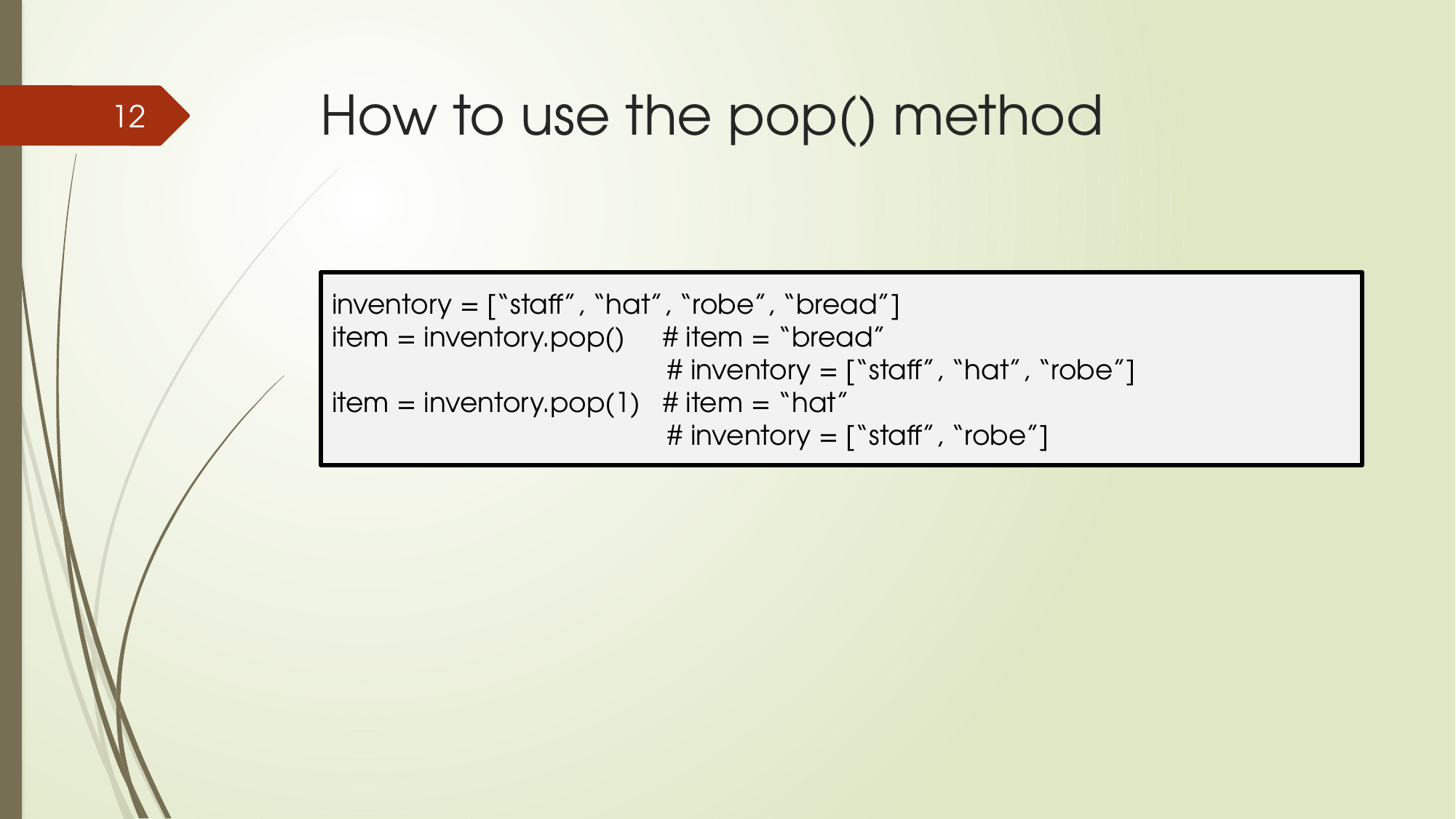

# How to use the pop() method
12

inventory = [“staff”, “hat”, “robe”, “bread”]
item = inventory.pop()     # item = “bread”
                                            # inventory = [“staff”, “hat”, “robe”]
item = inventory.pop(1)   # item = “hat”
                                            # inventory = [“staff”, “robe”]